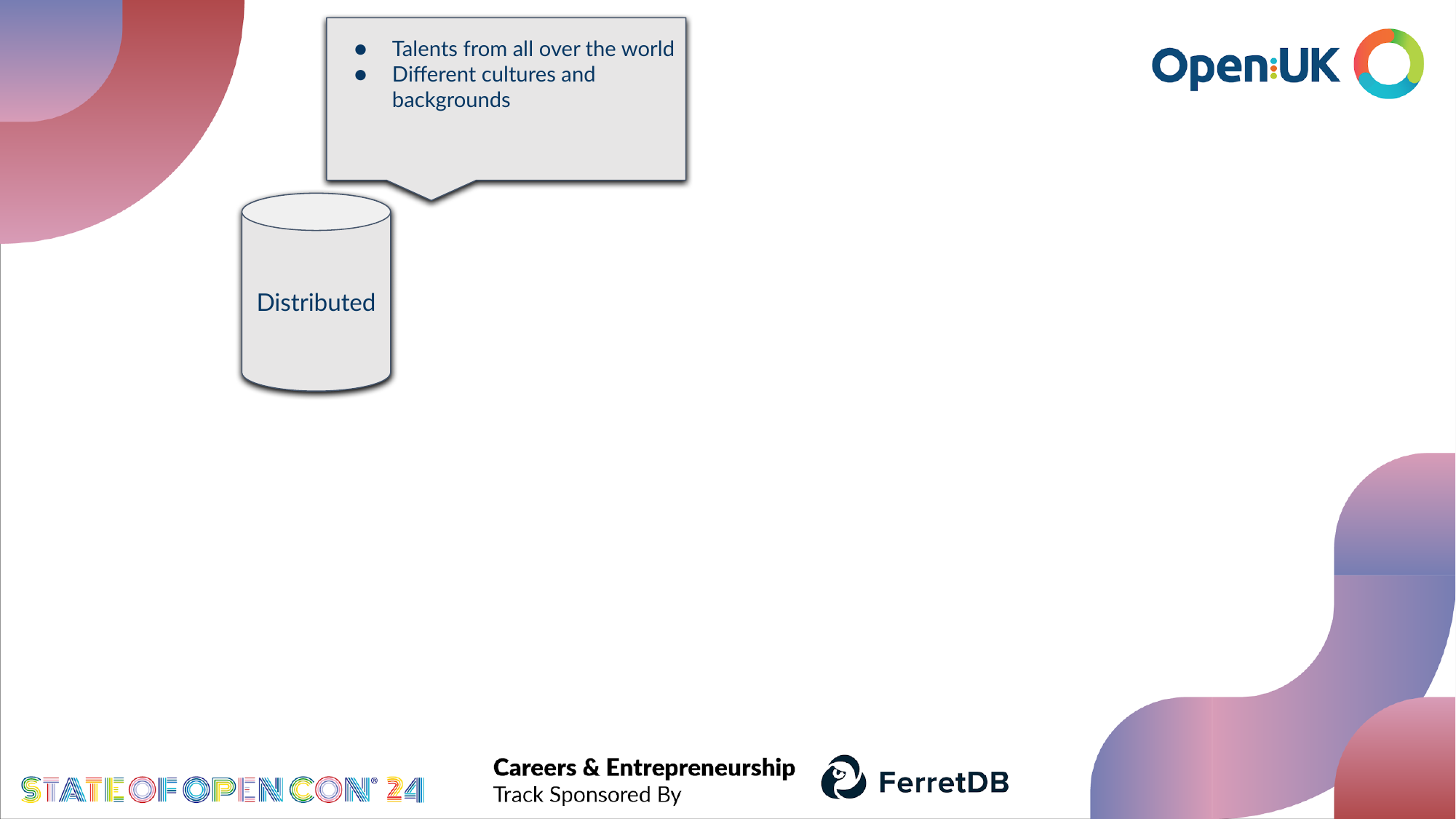

Talents from all over the world
Different cultures and backgrounds

Distributed